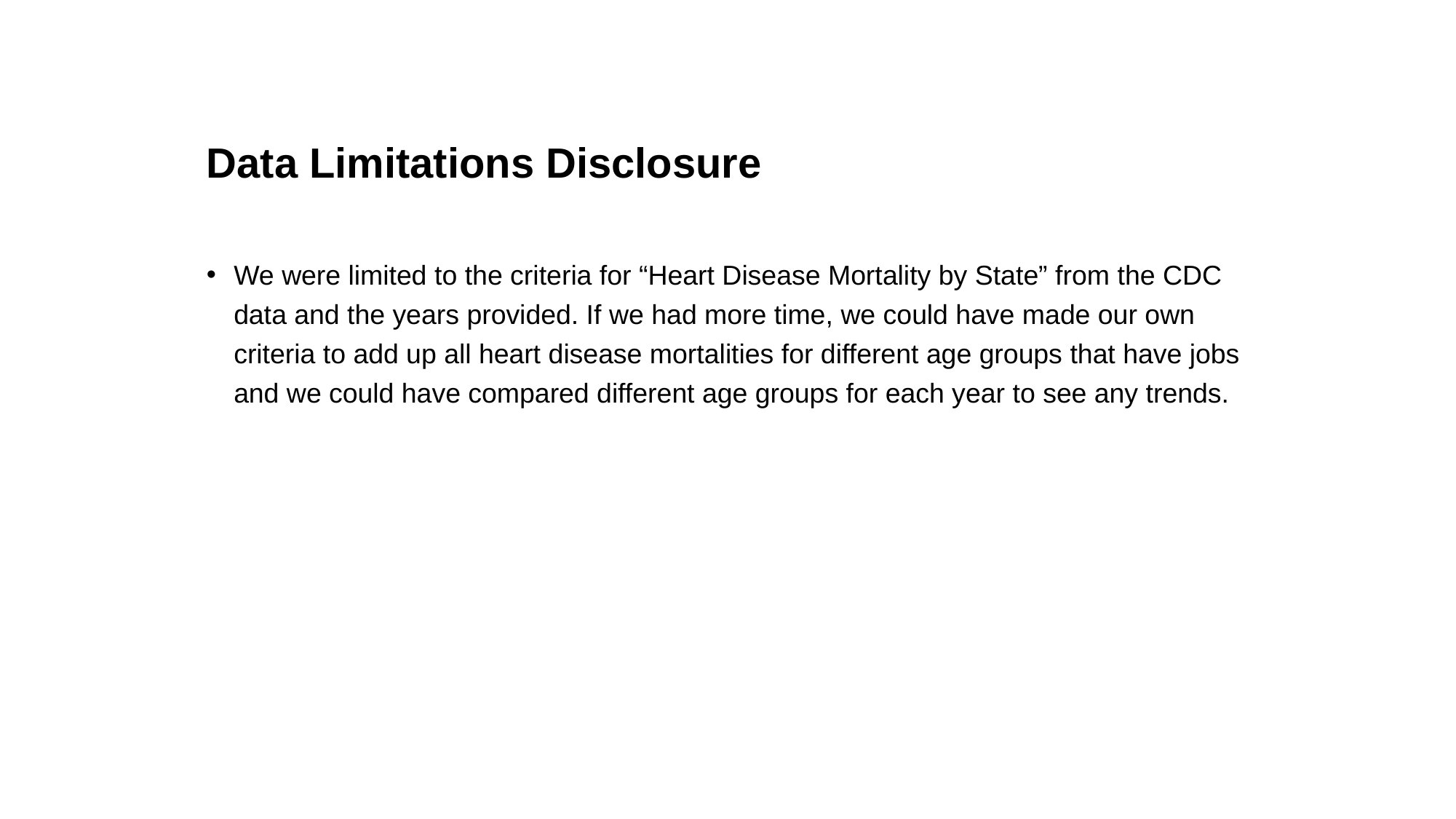

# Data Limitations Disclosure
We were limited to the criteria for “Heart Disease Mortality by State” from the CDC data and the years provided. If we had more time, we could have made our own criteria to add up all heart disease mortalities for different age groups that have jobs and we could have compared different age groups for each year to see any trends.